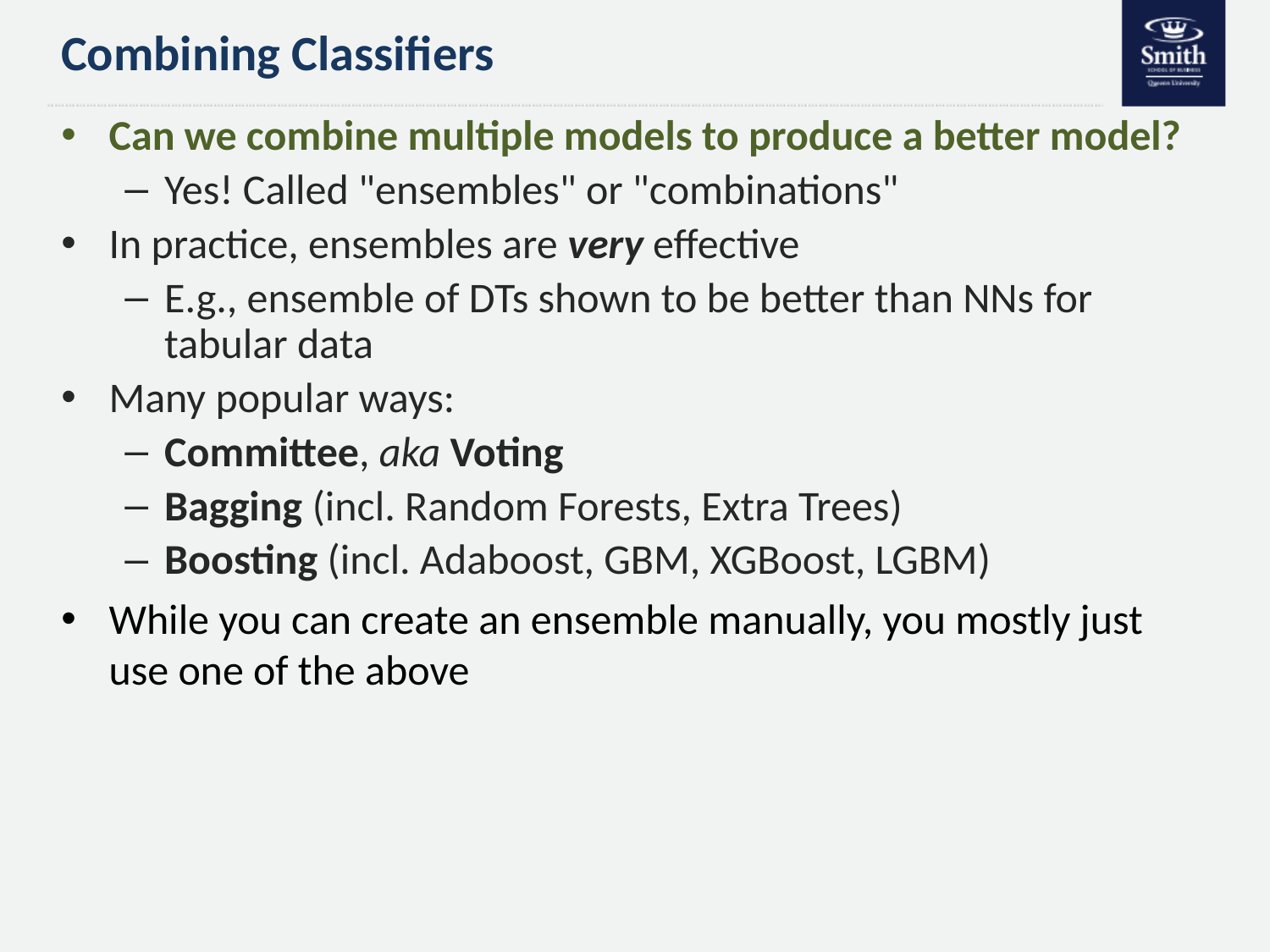

# Combining Classifiers
Can we combine multiple models to produce a better model?
Yes! Called "ensembles" or "combinations"
In practice, ensembles are very effective
E.g., ensemble of DTs shown to be better than NNs for tabular data
Many popular ways:
Committee, aka Voting
Bagging (incl. Random Forests, Extra Trees)
Boosting (incl. Adaboost, GBM, XGBoost, LGBM)
While you can create an ensemble manually, you mostly just use one of the above